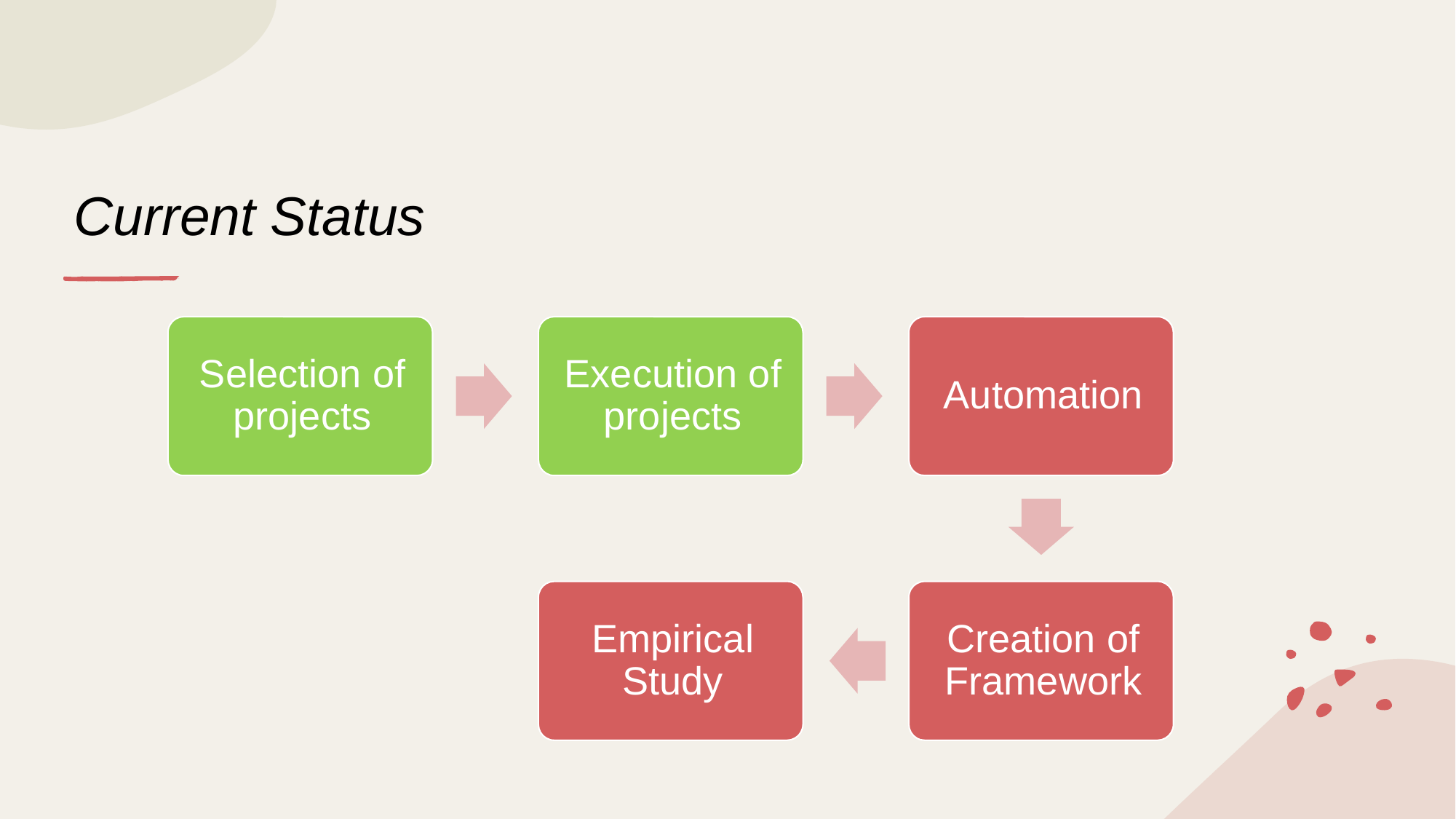

# Current Status
Selection of projects

Execution of projects

Automation

Creation of Framework

Empirical Study